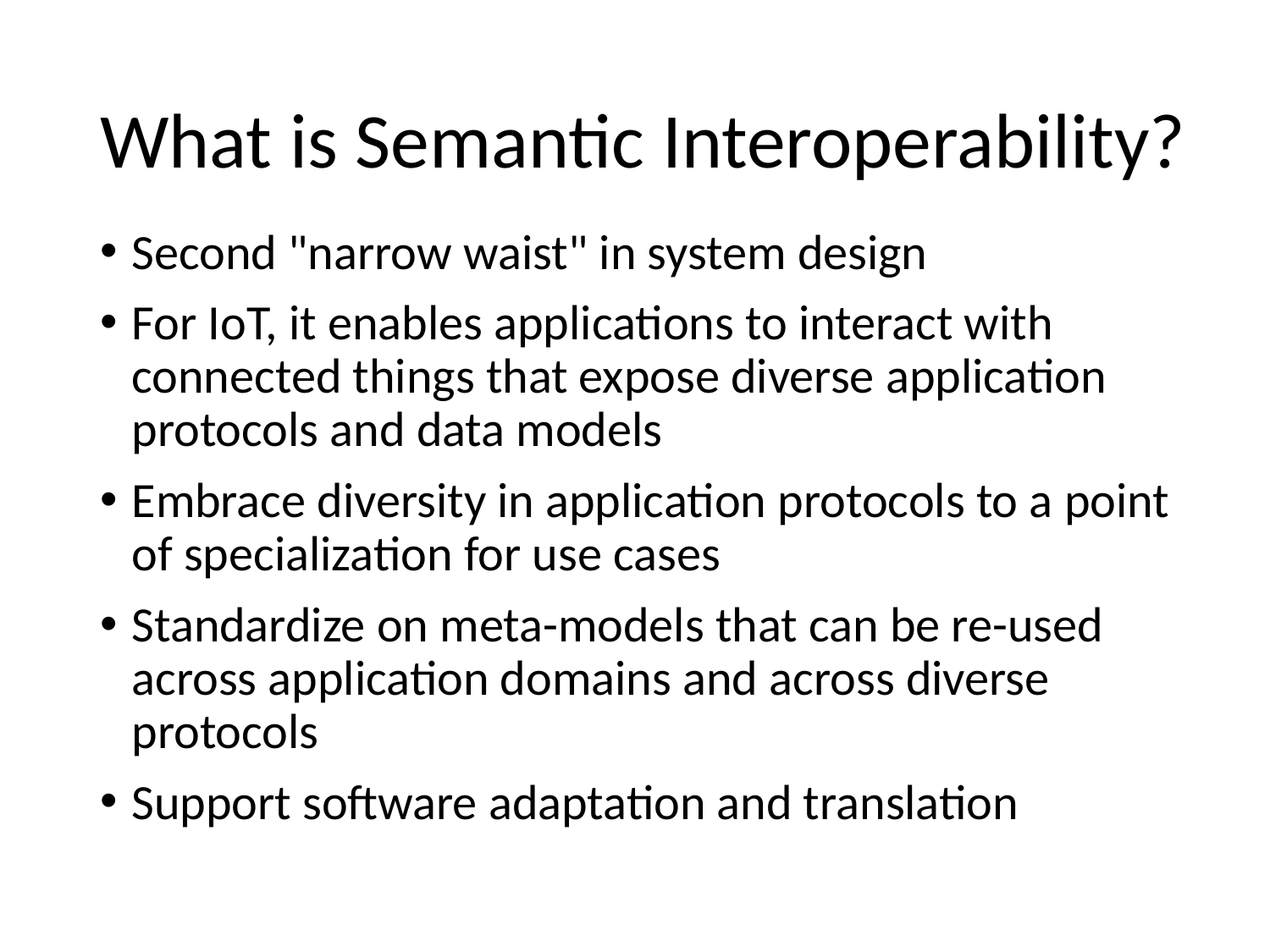

# What is Semantic Interoperability?
Second "narrow waist" in system design
For IoT, it enables applications to interact with connected things that expose diverse application protocols and data models
Embrace diversity in application protocols to a point of specialization for use cases
Standardize on meta-models that can be re-used across application domains and across diverse protocols
Support software adaptation and translation